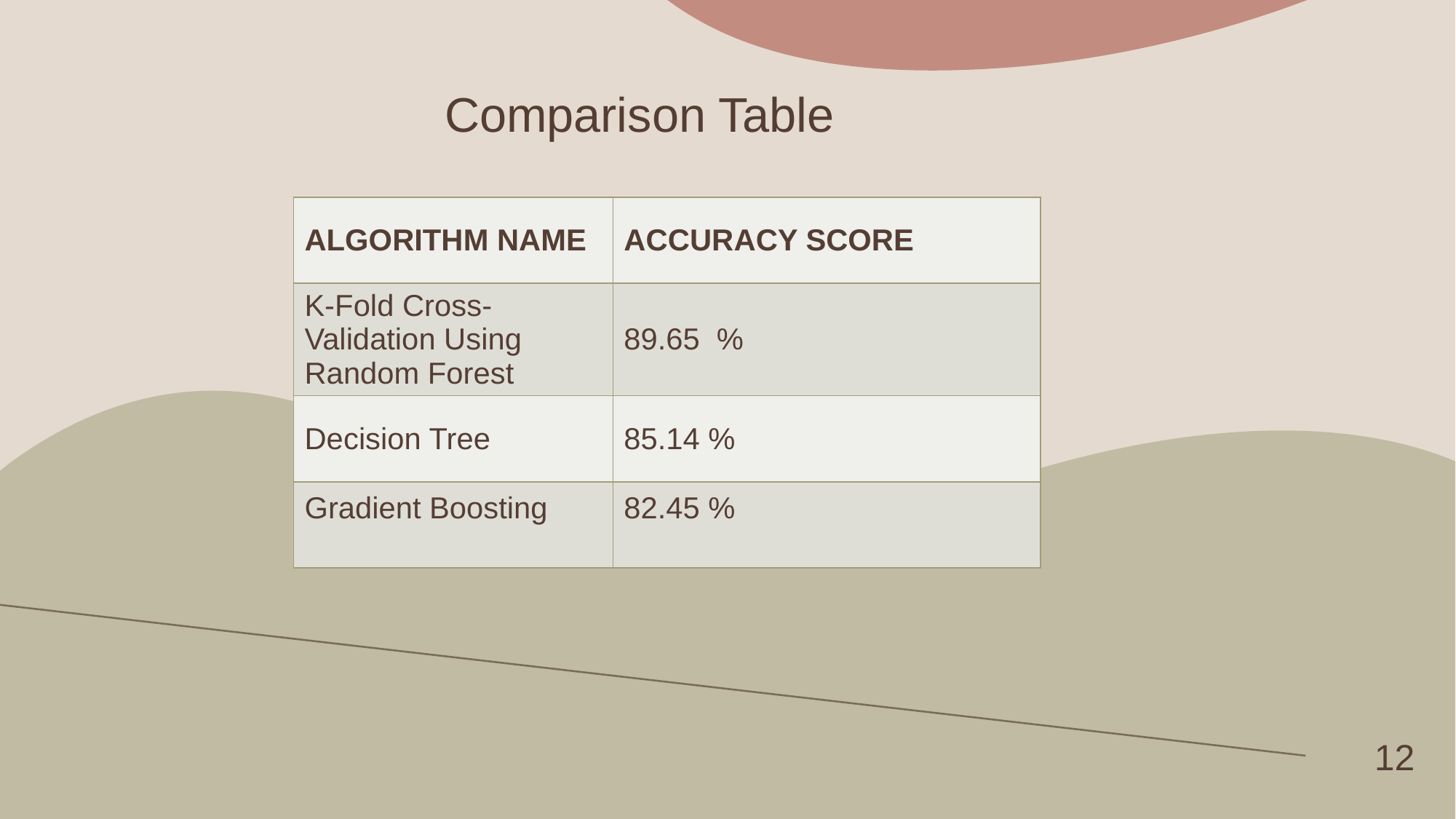

# Comparison Table
| ALGORITHM NAME | ACCURACY SCORE |
| --- | --- |
| K-Fold Cross-Validation Using Random Forest | 89.65 % |
| Decision Tree | 85.14 % |
| Gradient Boosting | 82.45 % |
12